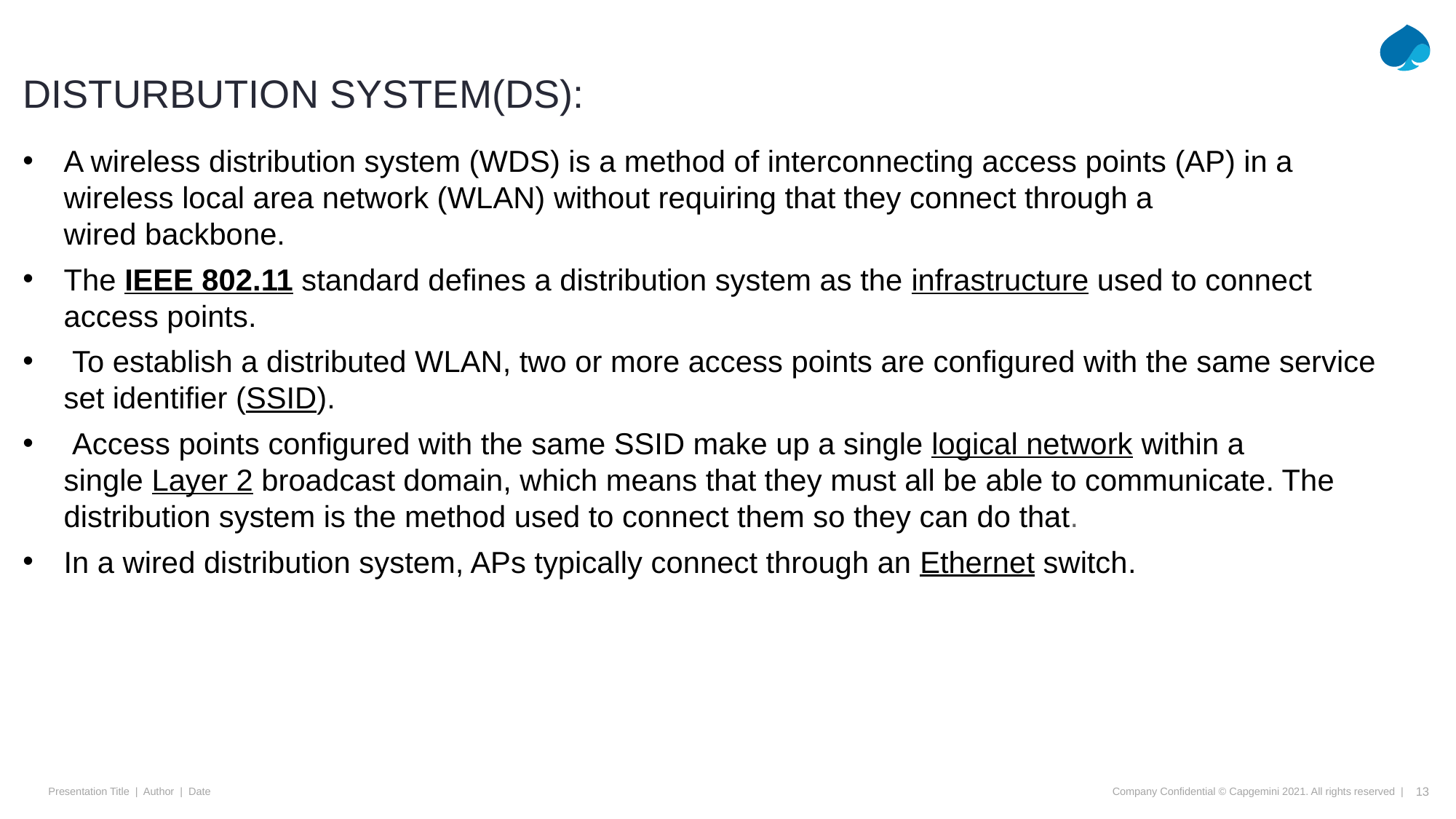

# DISTURBUTION SYSTEM(DS):
A wireless distribution system (WDS) is a method of interconnecting access points (AP) in a wireless local area network (WLAN) without requiring that they connect through a wired backbone.
The IEEE 802.11 standard defines a distribution system as the infrastructure used to connect access points.
 To establish a distributed WLAN, two or more access points are configured with the same service set identifier (SSID).
 Access points configured with the same SSID make up a single logical network within a single Layer 2 broadcast domain, which means that they must all be able to communicate. The distribution system is the method used to connect them so they can do that.
In a wired distribution system, APs typically connect through an Ethernet switch.